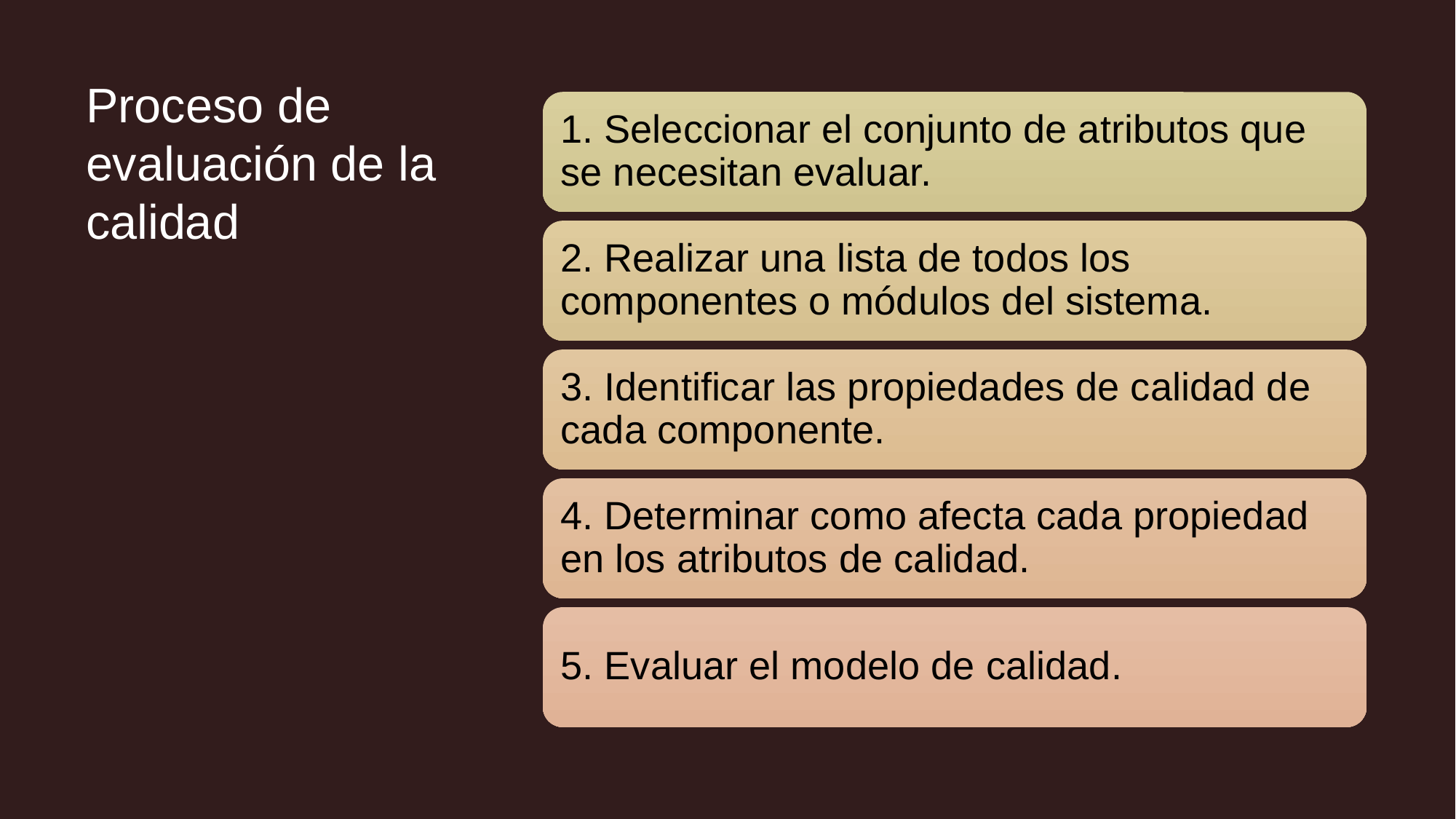

# Proceso de evaluación de la calidad

1. Seleccionar el conjunto de atributos que se necesitan evaluar.

2. Realizar una lista de todos los componentes o módulos del sistema.

3. Identificar las propiedades de calidad de cada componente.

4. Determinar como afecta cada propiedad en los atributos de calidad.

5. Evaluar el modelo de calidad.